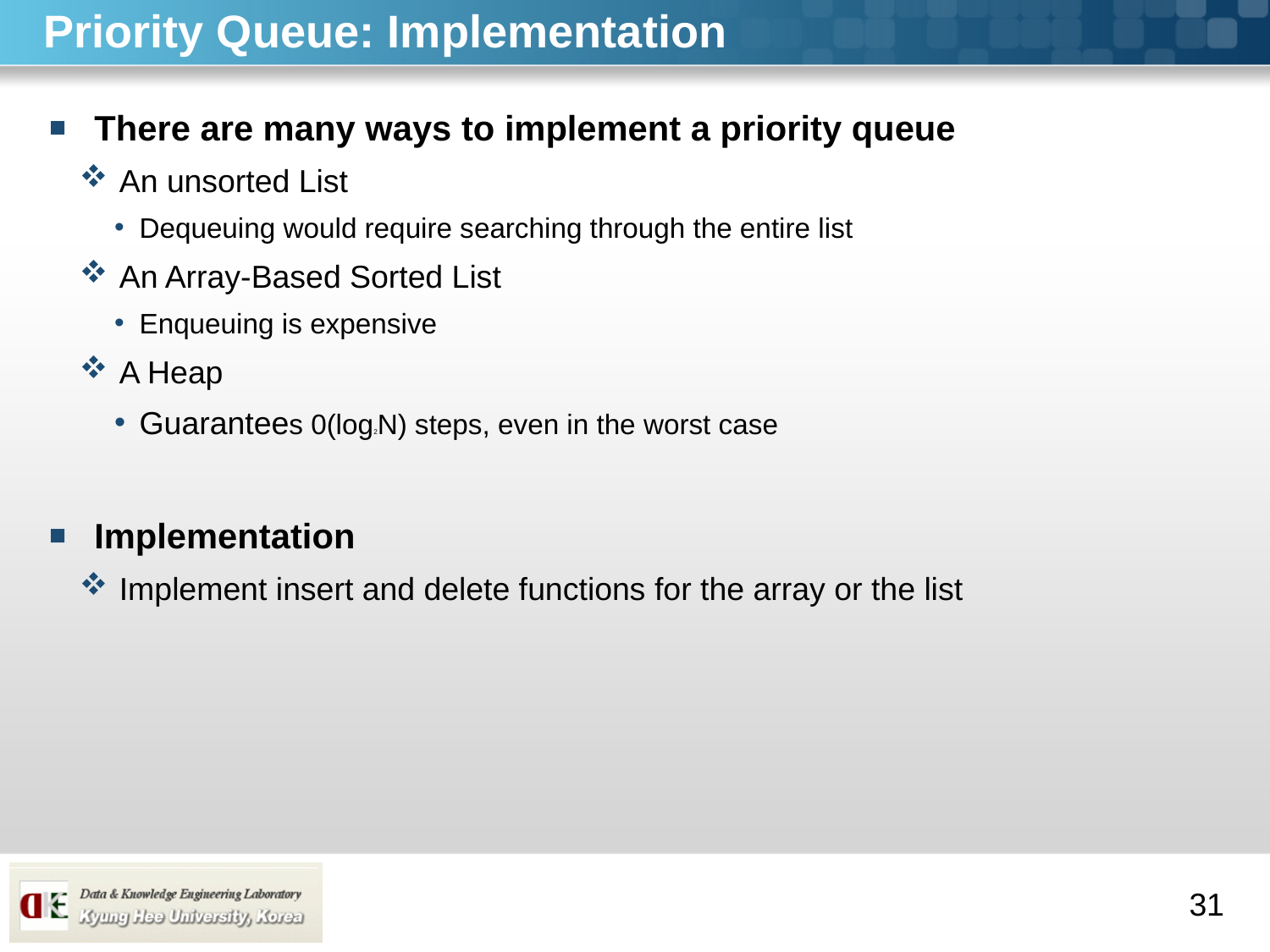

# Priority Queue: Implementation
There are many ways to implement a priority queue
An unsorted List
Dequeuing would require searching through the entire list
An Array-Based Sorted List
Enqueuing is expensive
A Heap
Guarantees 0(log2N) steps, even in the worst case

Implementation
Implement insert and delete functions for the array or the list